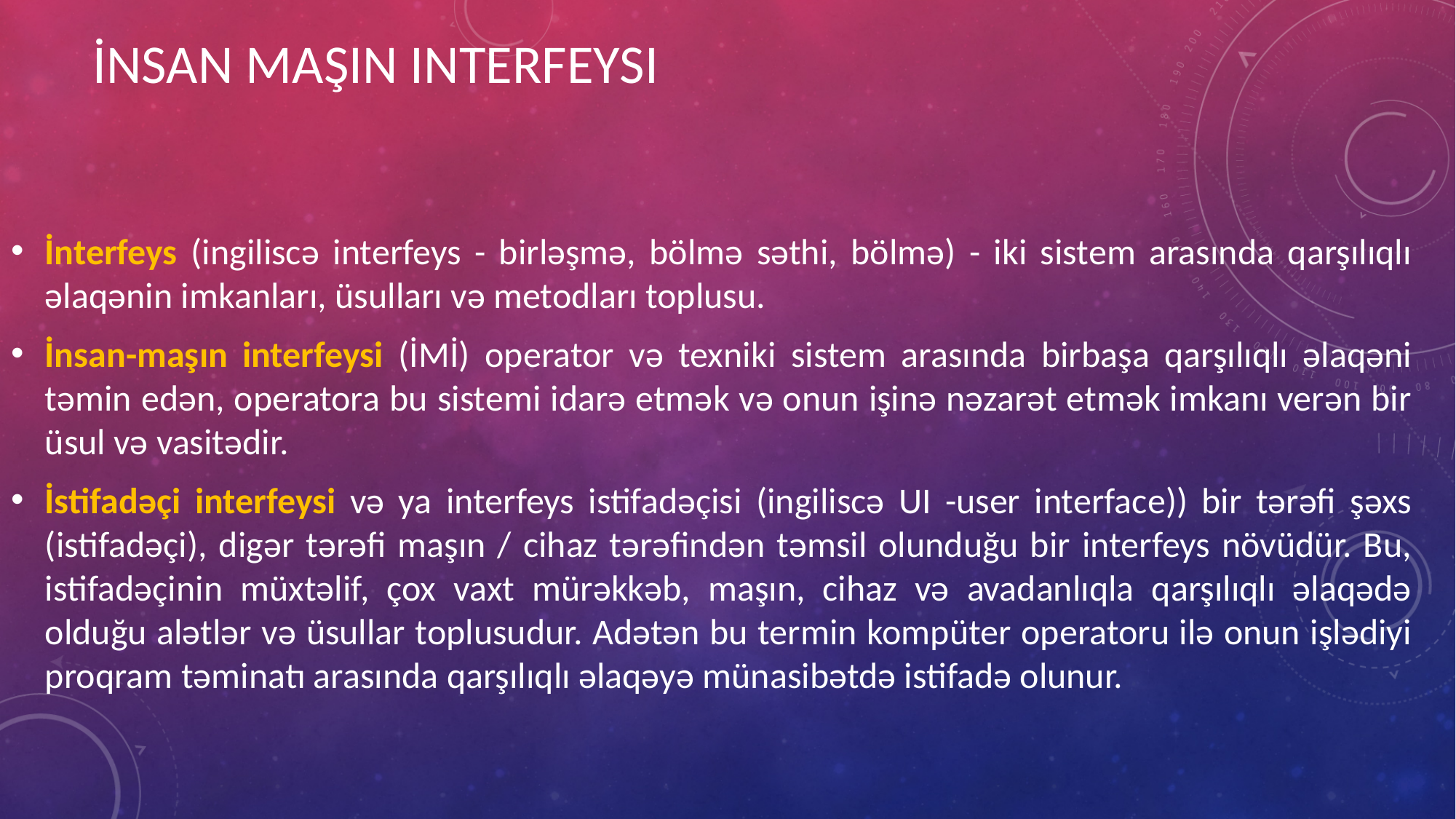

# İnsan maşın interfeysi
İnterfeys (ingiliscə interfeys - birləşmə, bölmə səthi, bölmə) - iki sistem arasında qarşılıqlı əlaqənin imkanları, üsulları və metodları toplusu.
İnsan-maşın interfeysi (İMİ) operator və texniki sistem arasında birbaşa qarşılıqlı əlaqəni təmin edən, operatora bu sistemi idarə etmək və onun işinə nəzarət etmək imkanı verən bir üsul və vasitədir.
İstifadəçi interfeysi və ya interfeys istifadəçisi (ingiliscə UI -user interface)) bir tərəfi şəxs (istifadəçi), digər tərəfi maşın / cihaz tərəfindən təmsil olunduğu bir interfeys növüdür. Bu, istifadəçinin müxtəlif, çox vaxt mürəkkəb, maşın, cihaz və avadanlıqla qarşılıqlı əlaqədə olduğu alətlər və üsullar toplusudur. Adətən bu termin kompüter operatoru ilə onun işlədiyi proqram təminatı arasında qarşılıqlı əlaqəyə münasibətdə istifadə olunur.